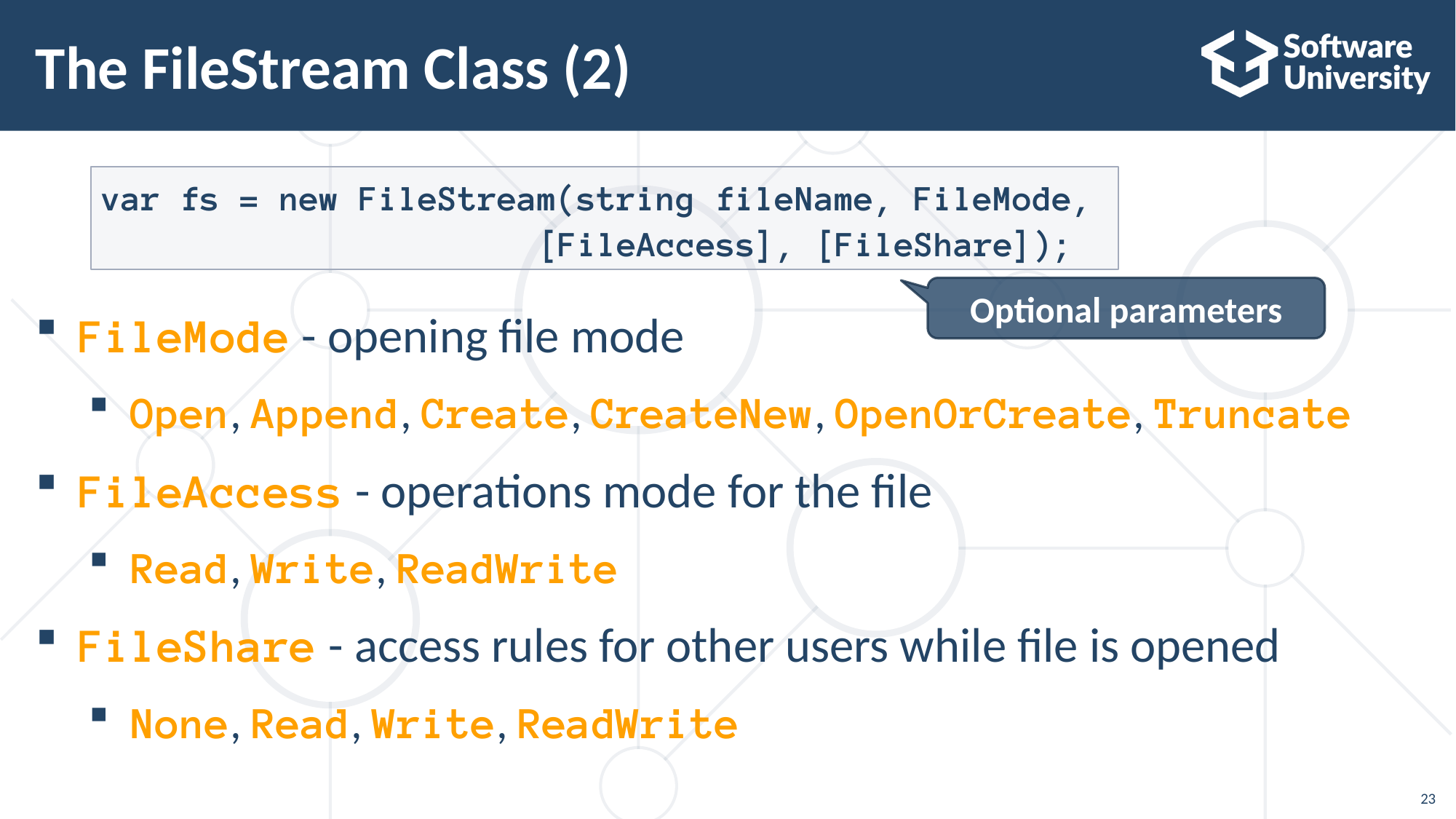

# The FileStream Class (2)

FileMode - opening file mode
Open, Append, Create, CreateNew, OpenOrCreate, Truncate
FileAccess - operations mode for the file
Read, Write, ReadWrite
FileShare - access rules for other users while file is opened
None, Read, Write, ReadWrite
var fs = new FileStream(string fileName, FileMode,
    				[FileAccess], [FileShare]);
Optional parameters
23